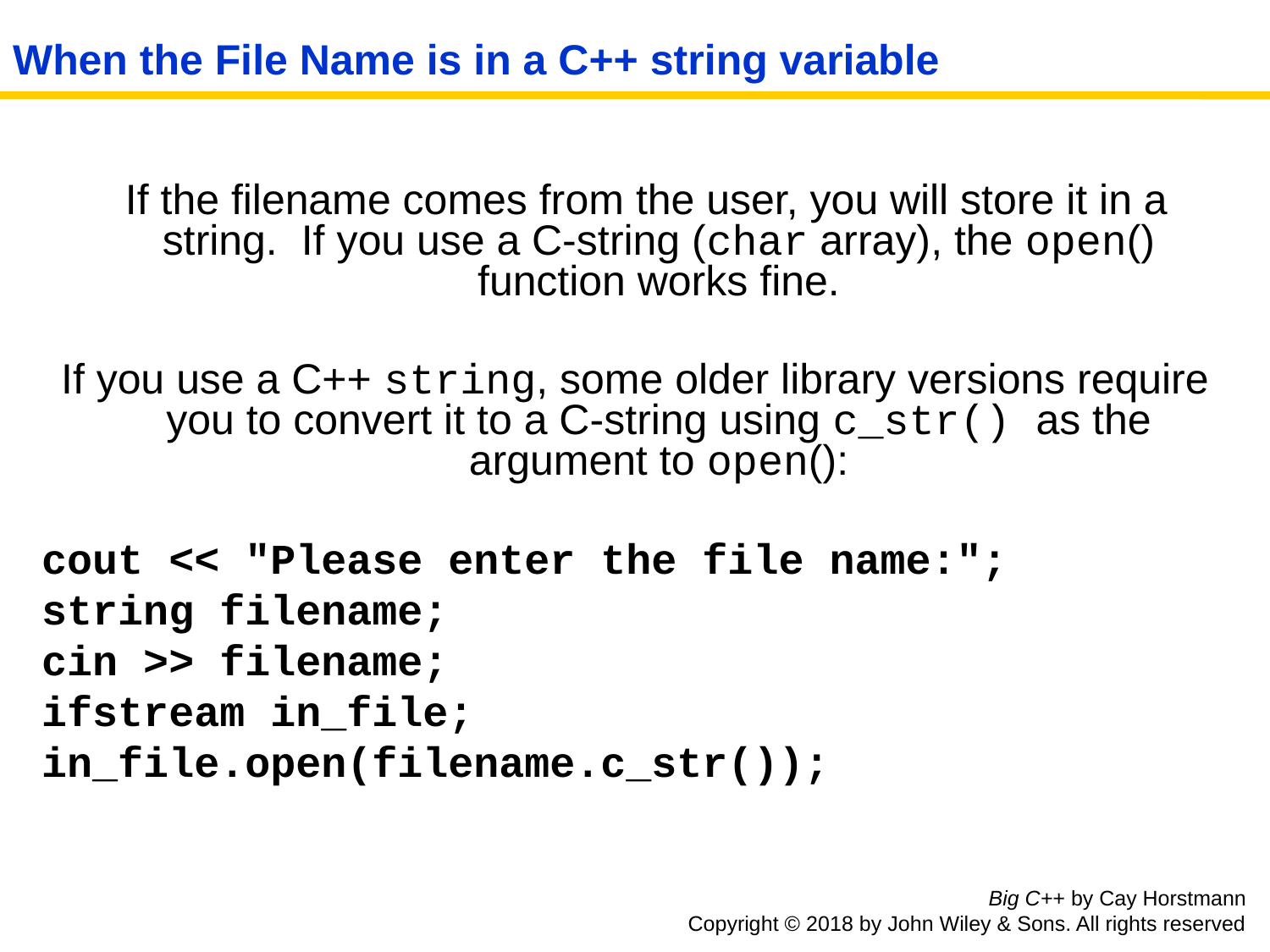

# When the File Name is in a C++ string variable
  If the filename comes from the user, you will store it in a string.  If you use a C-string (char array), the open() function works fine.

If you use a C++ string, some older library versions require you to convert it to a C-string using c_str() as the argument to open():

cout << "Please enter the file name:";
string filename;
cin >> filename;
ifstream in_file;
in_file.open(filename.c_str());

Big C++ by Cay Horstmann
Copyright © 2018 by John Wiley & Sons. All rights reserved